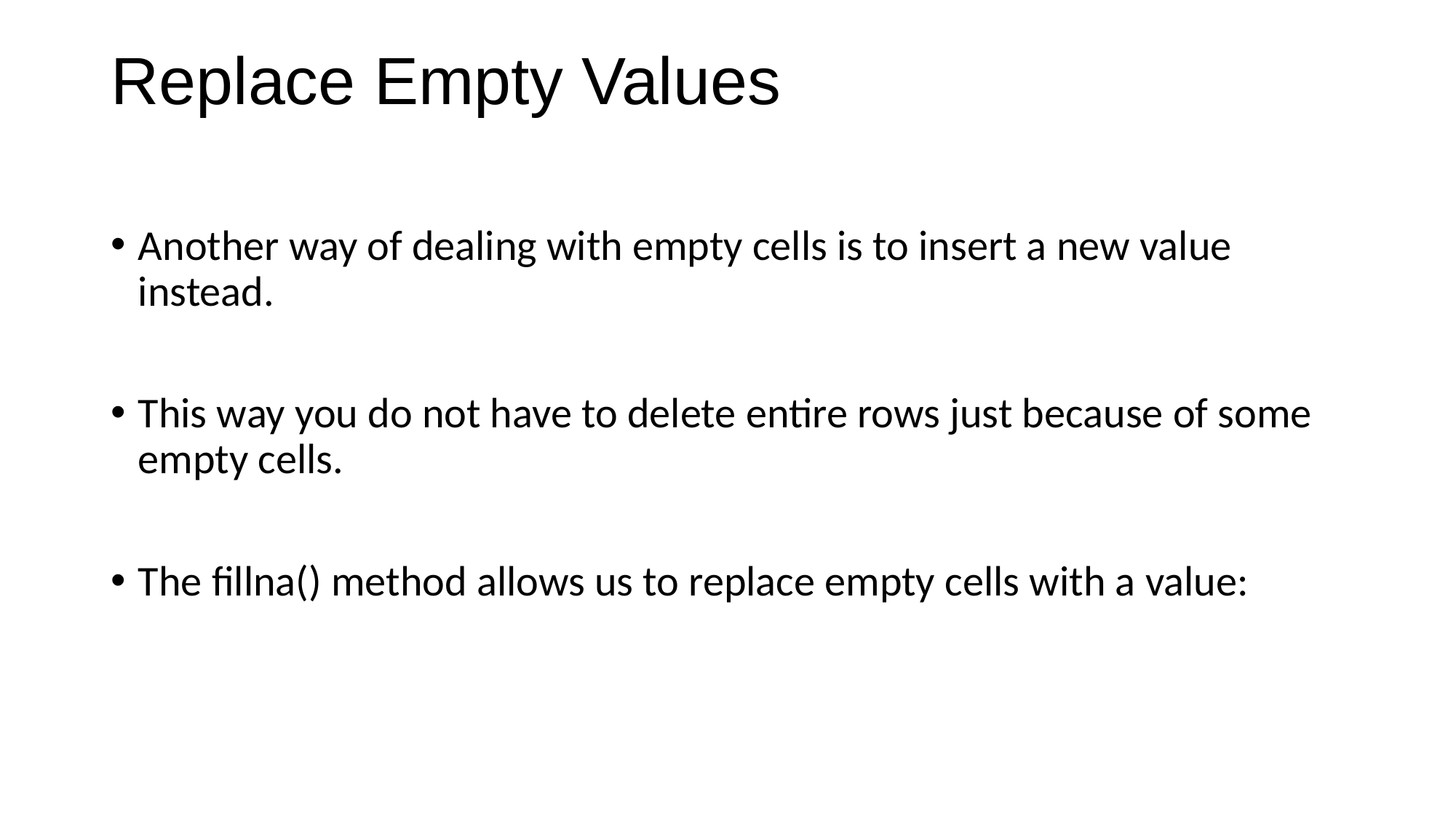

# Replace Empty Values
Another way of dealing with empty cells is to insert a new value instead.

This way you do not have to delete entire rows just because of some empty cells.

The fillna() method allows us to replace empty cells with a value: